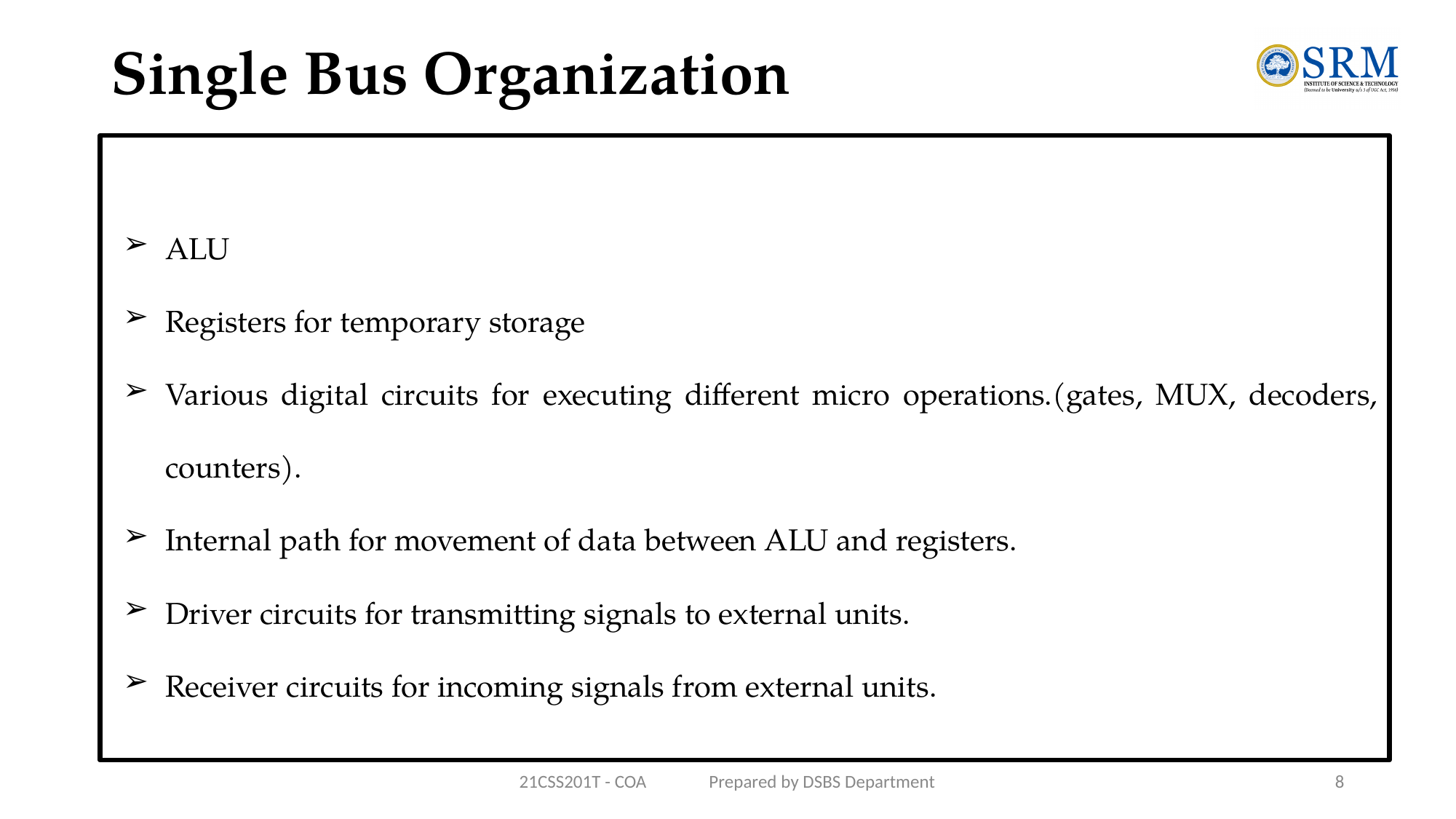

# Single Bus Organization

ALU
Registers for temporary storage
Various digital circuits for executing different micro operations.(gates, MUX, decoders, counters).
Internal path for movement of data between ALU and registers.
Driver circuits for transmitting signals to external units.
Receiver circuits for incoming signals from external units.

21CSS201T - COA               Prepared by DSBS Department
8